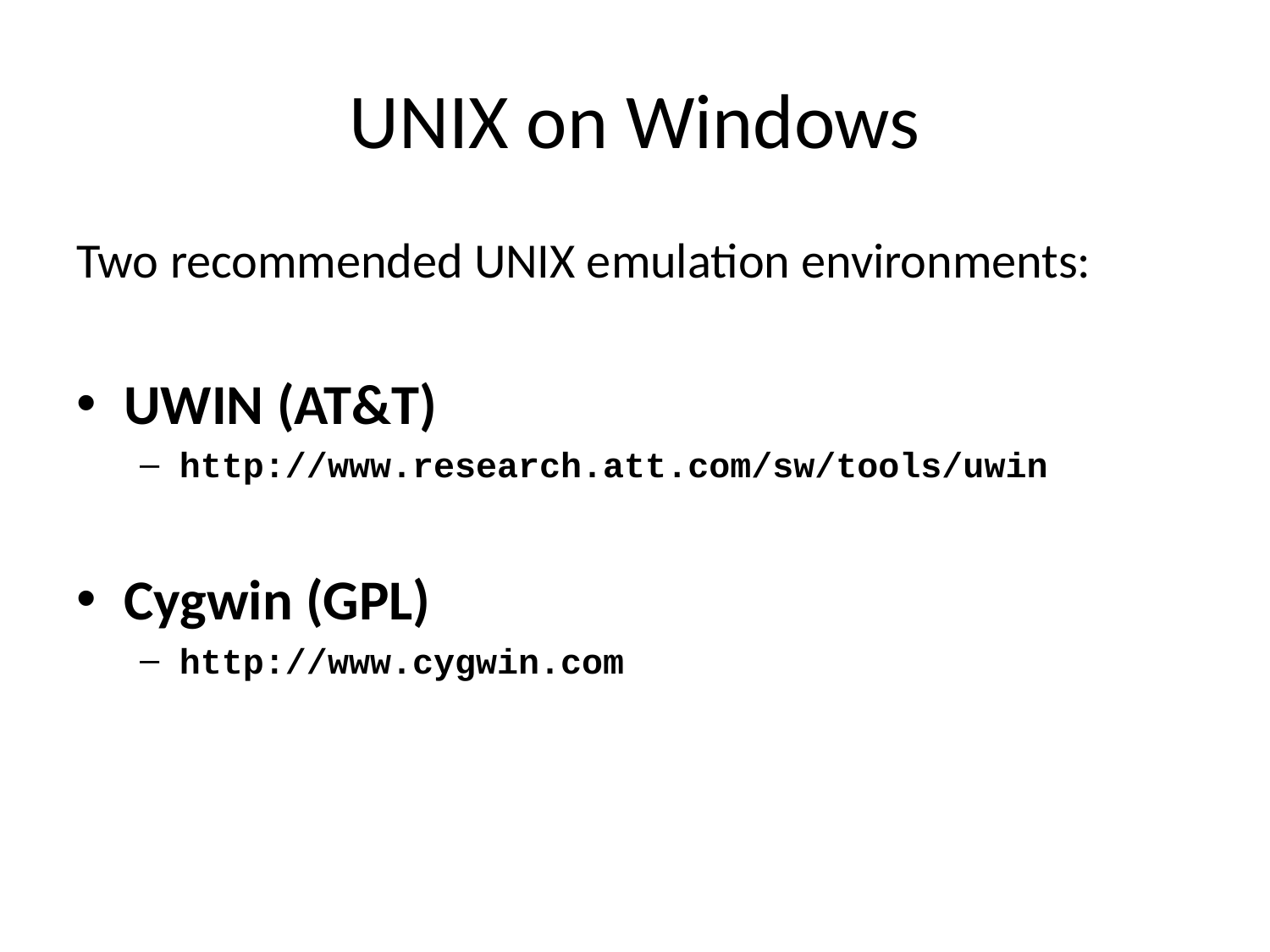

# UNIX on Windows
Two recommended UNIX emulation environments:

UWIN (AT&T)
http://www.research.att.com/sw/tools/uwin

Cygwin (GPL)
http://www.cygwin.com